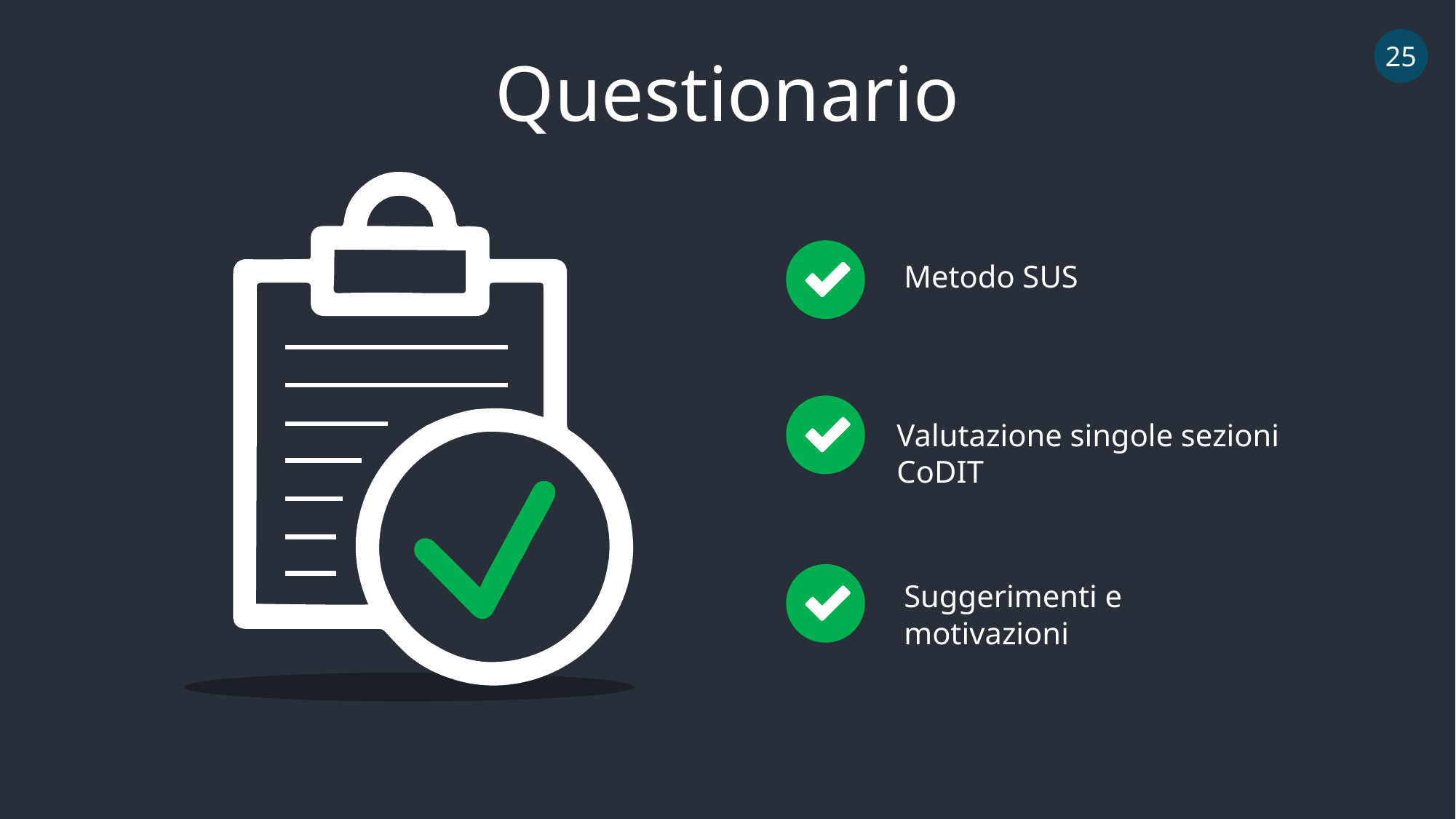

25
Questionario

Metodo SUS

Valutazione singole sezioni CoDIT

Suggerimenti e motivazioni